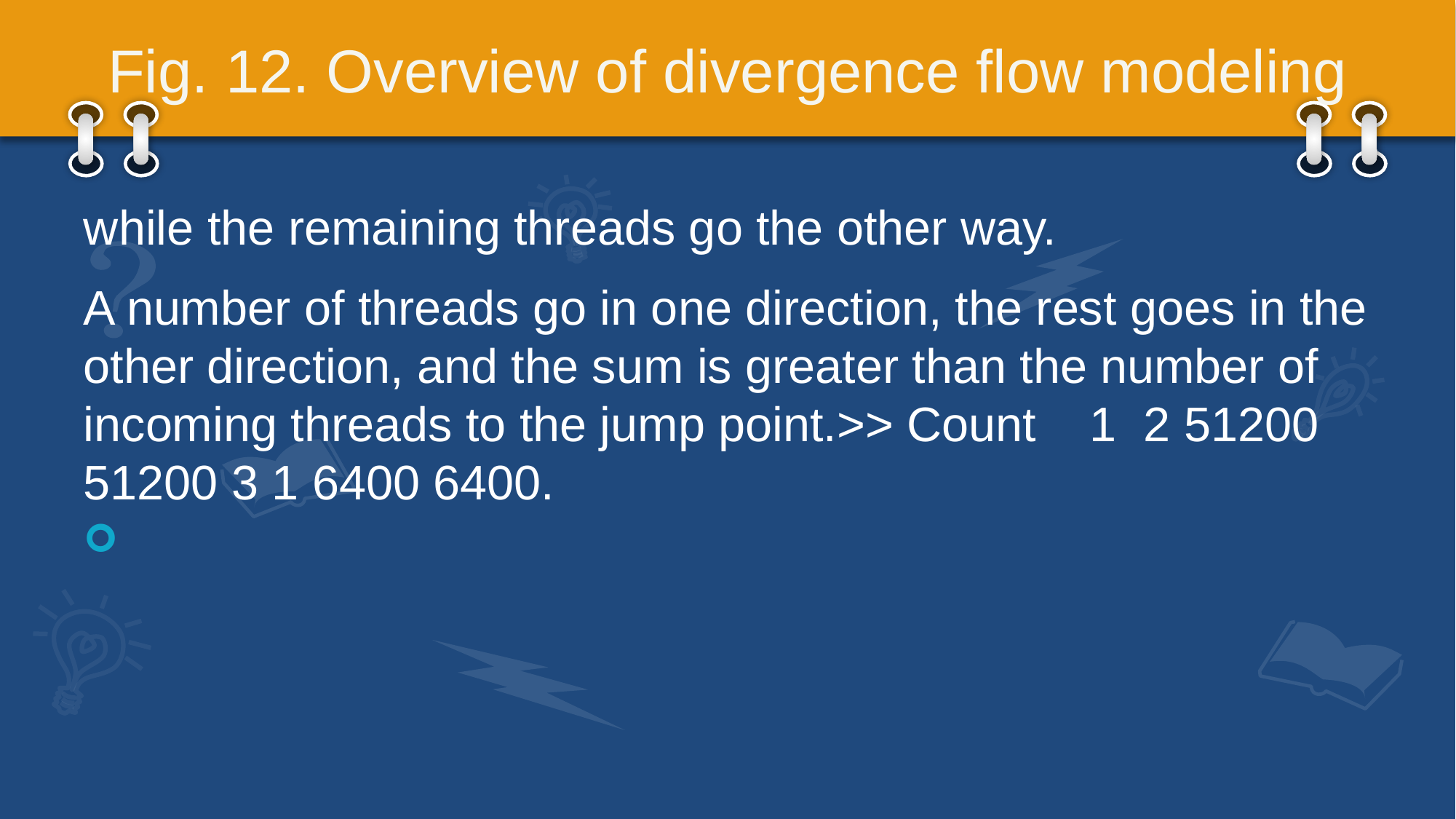

# Fig. 12. Overview of divergence flow modeling
while the remaining threads go the other way.
A number of threads go in one direction, the rest goes in the other direction, and the sum is greater than the number of incoming threads to the jump point.>> Count    1  2 51200 51200 3 1 6400 6400.